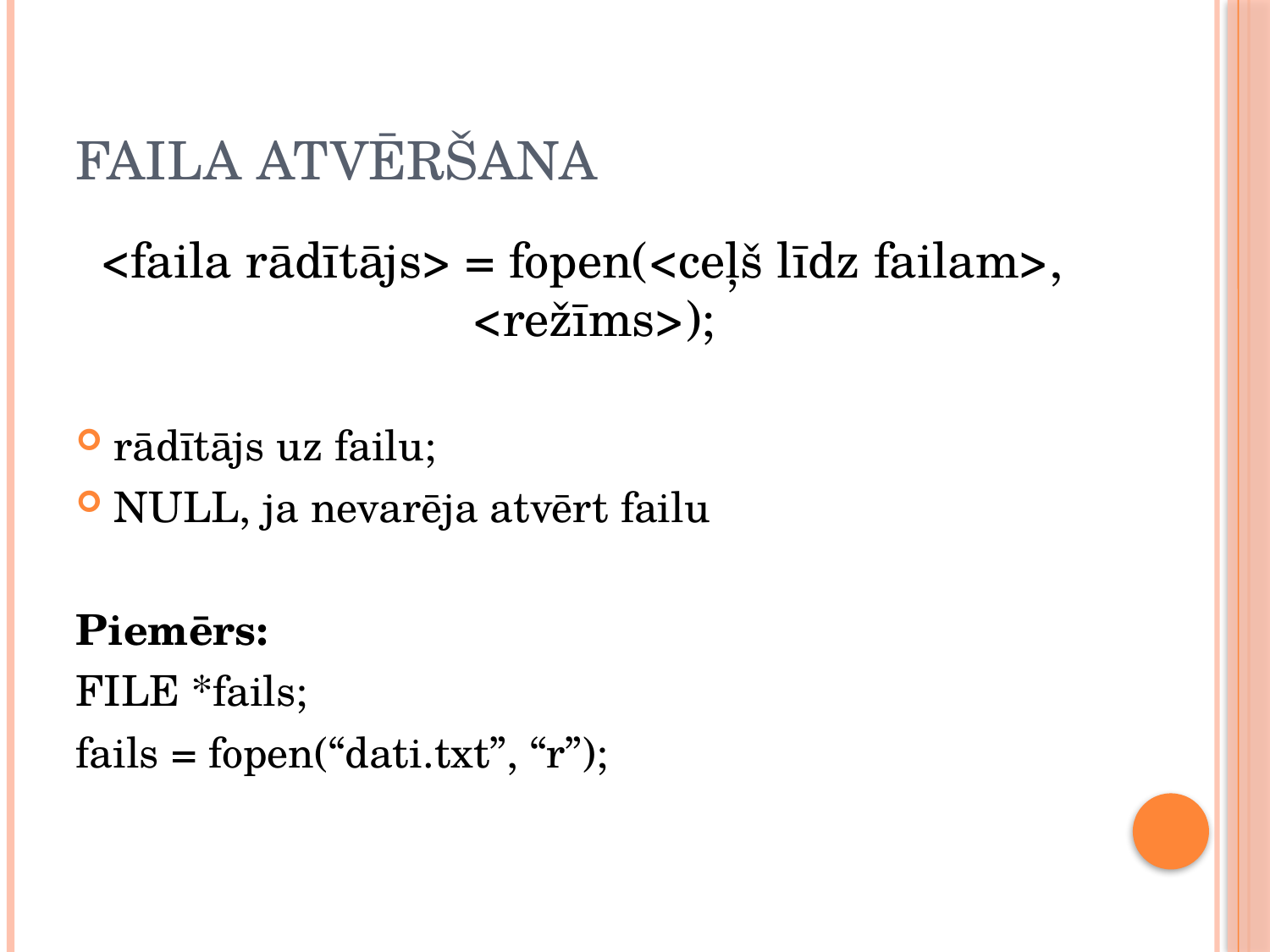

# Faila atvēršana
<faila rādītājs> = fopen(<ceļš līdz failam>, <režīms>);

rādītājs uz failu;
NULL, ja nevarēja atvērt failu

Piemērs:
FILE *fails;
fails = fopen(“dati.txt”, “r”);